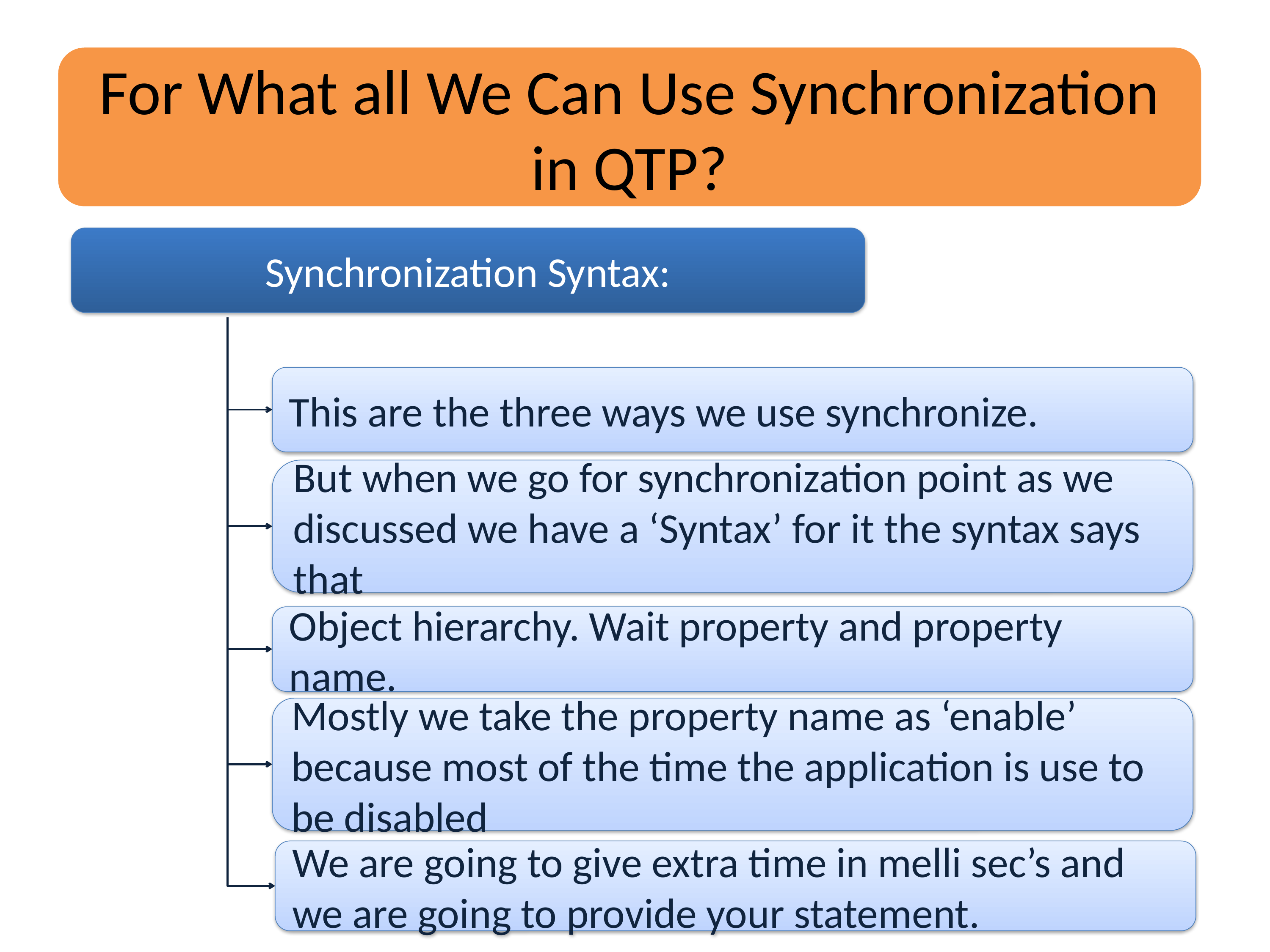

For What all We Can Use Synchronization in QTP?
Synchronization Syntax:

This are the three ways we use synchronize.
But when we go for synchronization point as we discussed we have a ‘Syntax’ for it the syntax says that
Object hierarchy. Wait property and property name.
Mostly we take the property name as ‘enable’ because most of the time the application is use to be disabled
We are going to give extra time in melli sec’s and we are going to provide your statement.